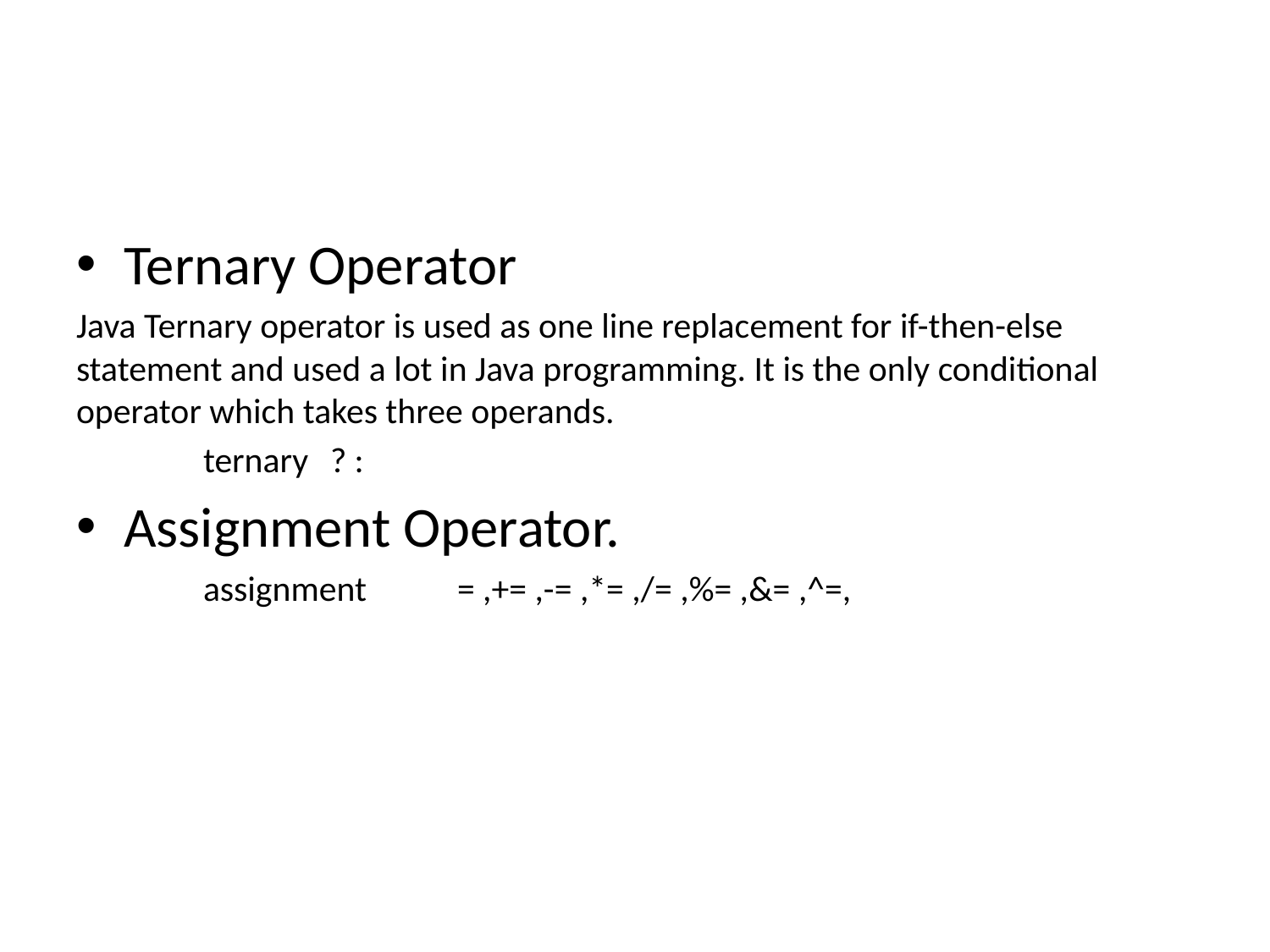

#
Ternary Operator
Java Ternary operator is used as one line replacement for if-then-else statement and used a lot in Java programming. It is the only conditional operator which takes three operands.
	ternary	? :
Assignment Operator.
	assignment	= ,+= ,-= ,*= ,/= ,%= ,&= ,^=,